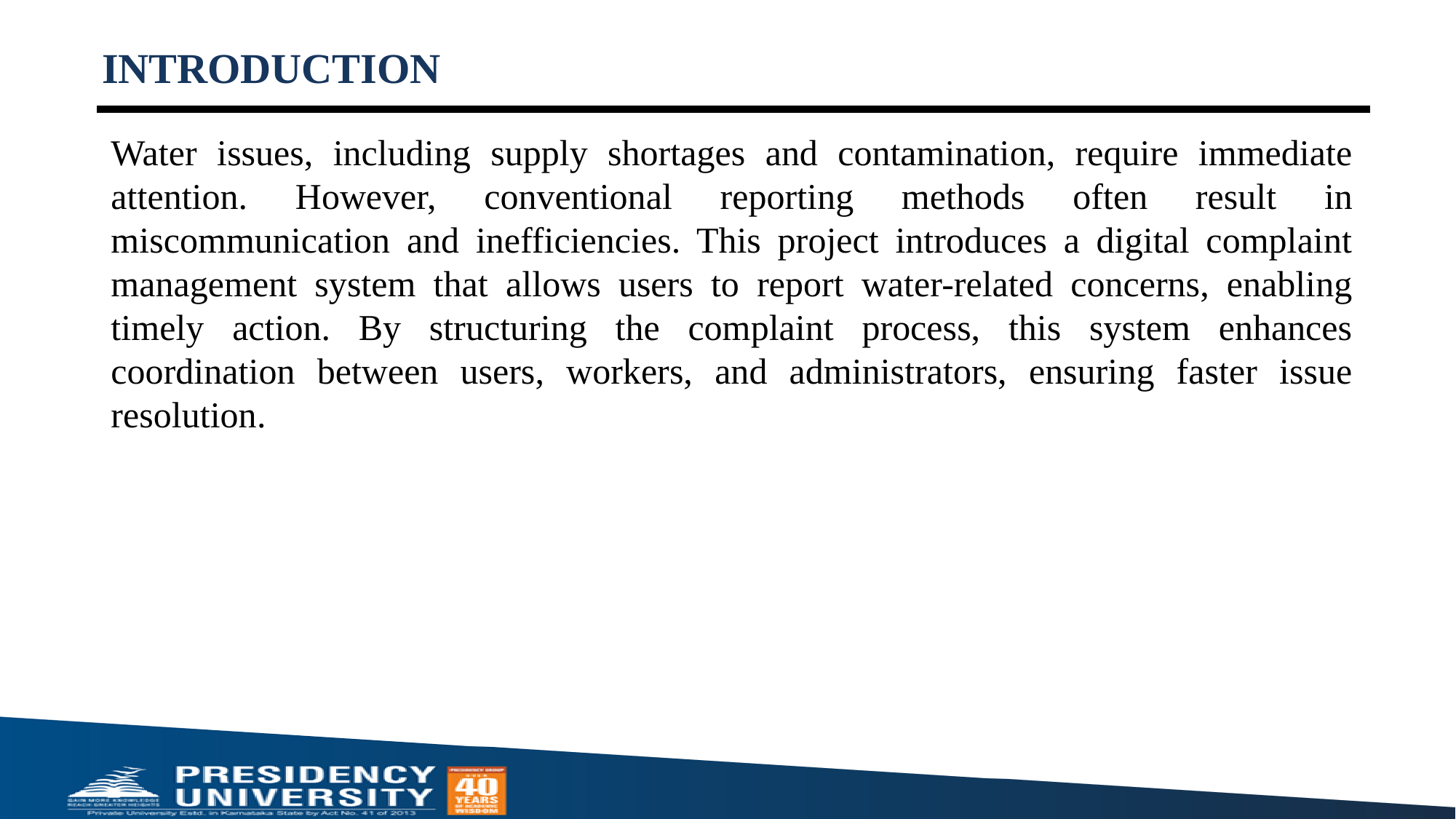

# INTRODUCTION
Water issues, including supply shortages and contamination, require immediate attention. However, conventional reporting methods often result in miscommunication and inefficiencies. This project introduces a digital complaint management system that allows users to report water-related concerns, enabling timely action. By structuring the complaint process, this system enhances coordination between users, workers, and administrators, ensuring faster issue resolution.